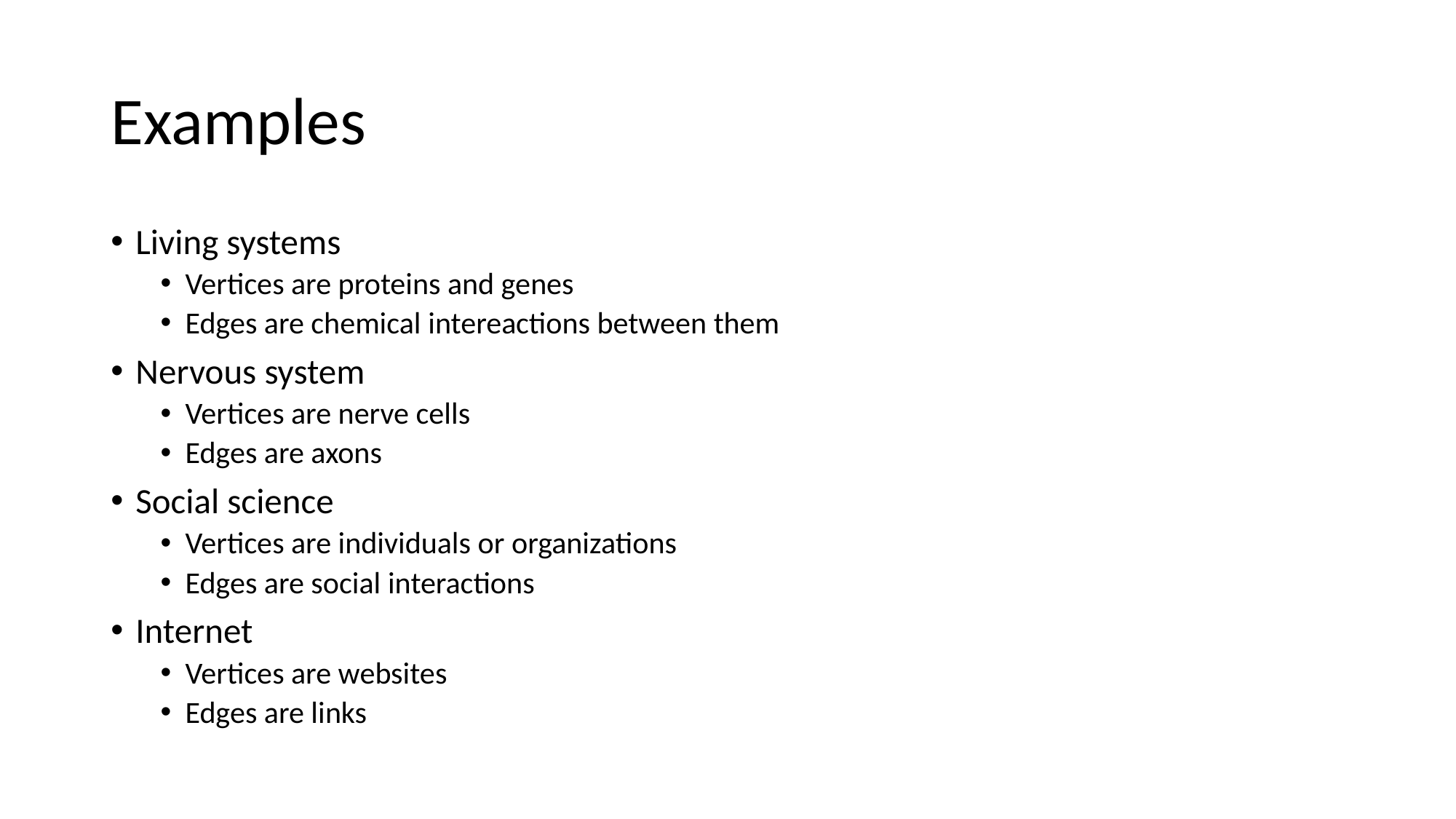

# Examples
Living systems
Vertices are proteins and genes
Edges are chemical intereactions between them
Nervous system
Vertices are nerve cells
Edges are axons
Social science
Vertices are individuals or organizations
Edges are social interactions
Internet
Vertices are websites
Edges are links